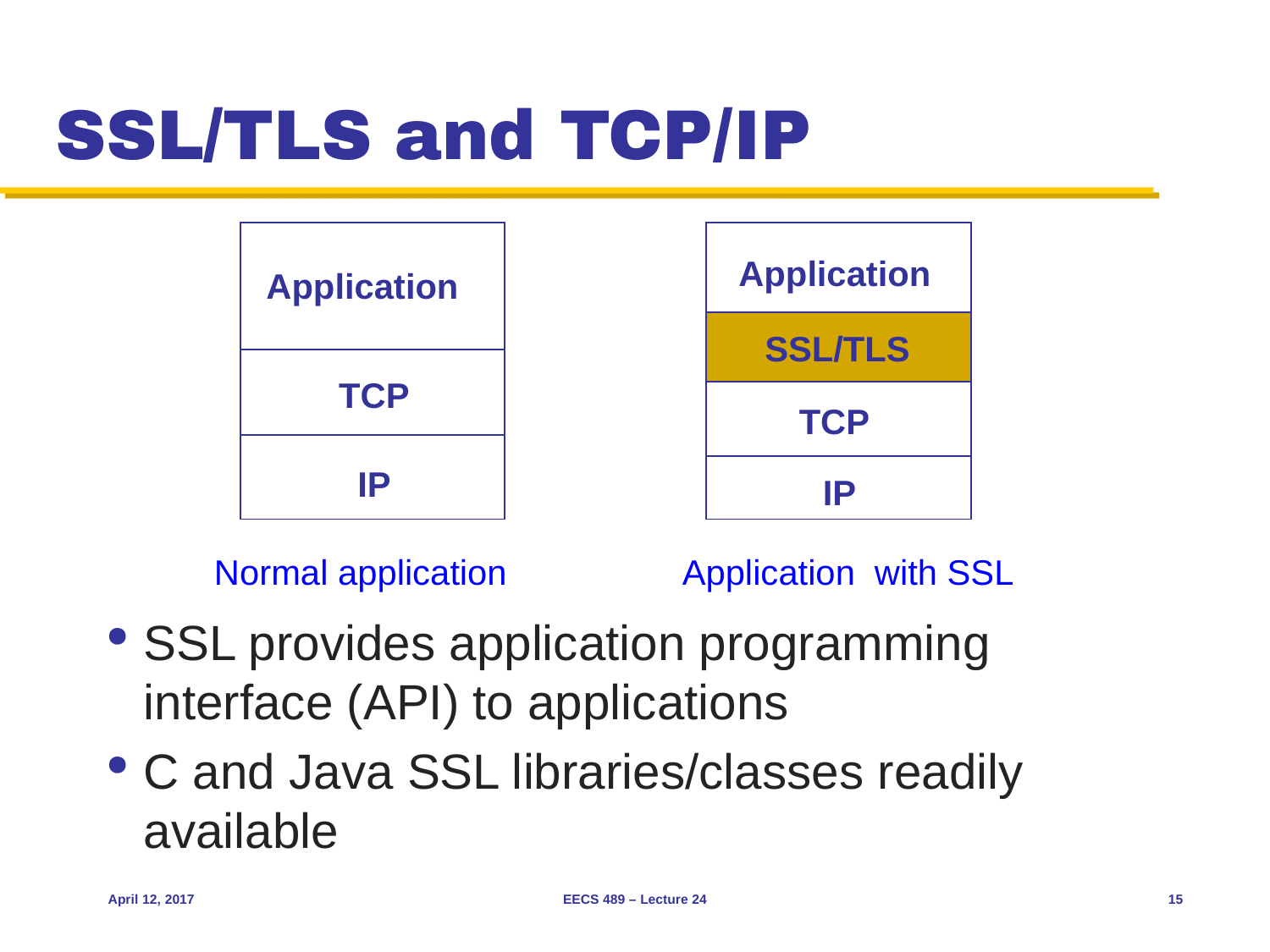

# SSL/TLS and TCP/IP

Application

TCP

IP
Normal application

Application

SSL/TLS

TCP

IP
Application  with SSL
SSL provides application programming interface (API) to applications
C and Java SSL libraries/classes readily available

April 12, 2017
EECS 489 – Lecture 24
15